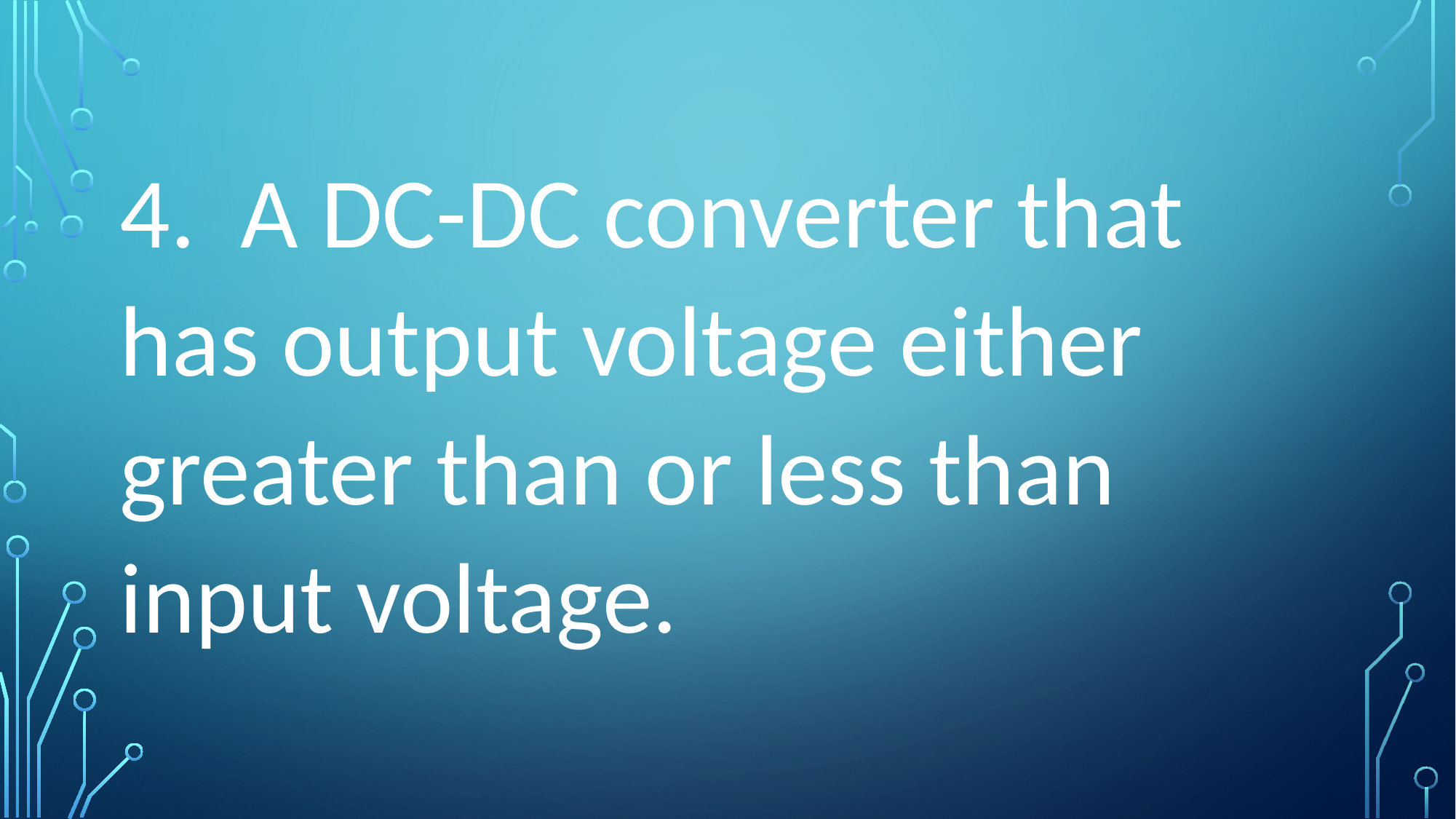

4.  A DC-DC converter that has output voltage either greater than or less than input voltage.